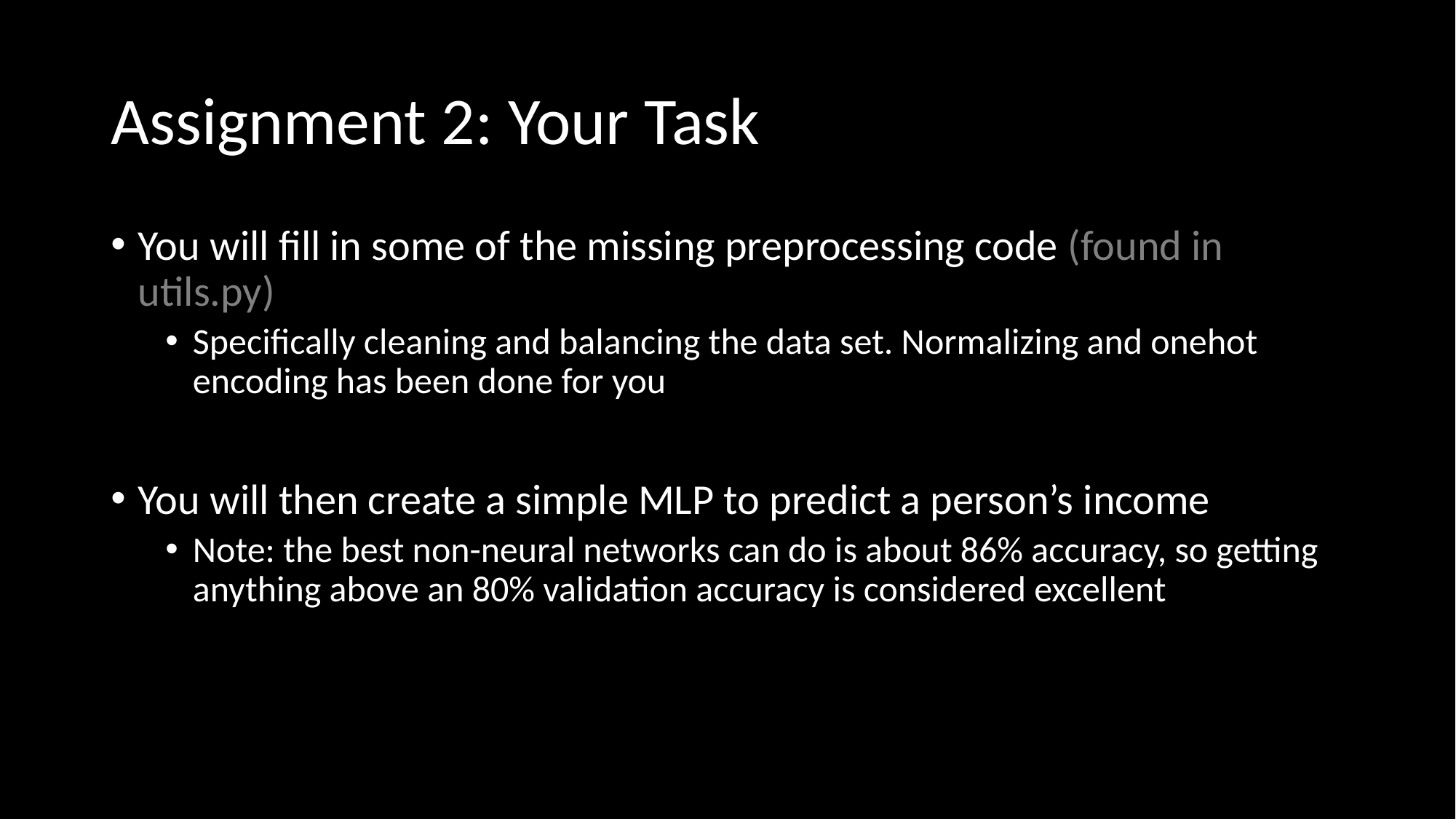

# Assignment 2: Your Task
You will fill in some of the missing preprocessing code (found in utils.py)
Specifically cleaning and balancing the data set. Normalizing and onehot encoding has been done for you

You will then create a simple MLP to predict a person’s income
Note: the best non-neural networks can do is about 86% accuracy, so getting anything above an 80% validation accuracy is considered excellent